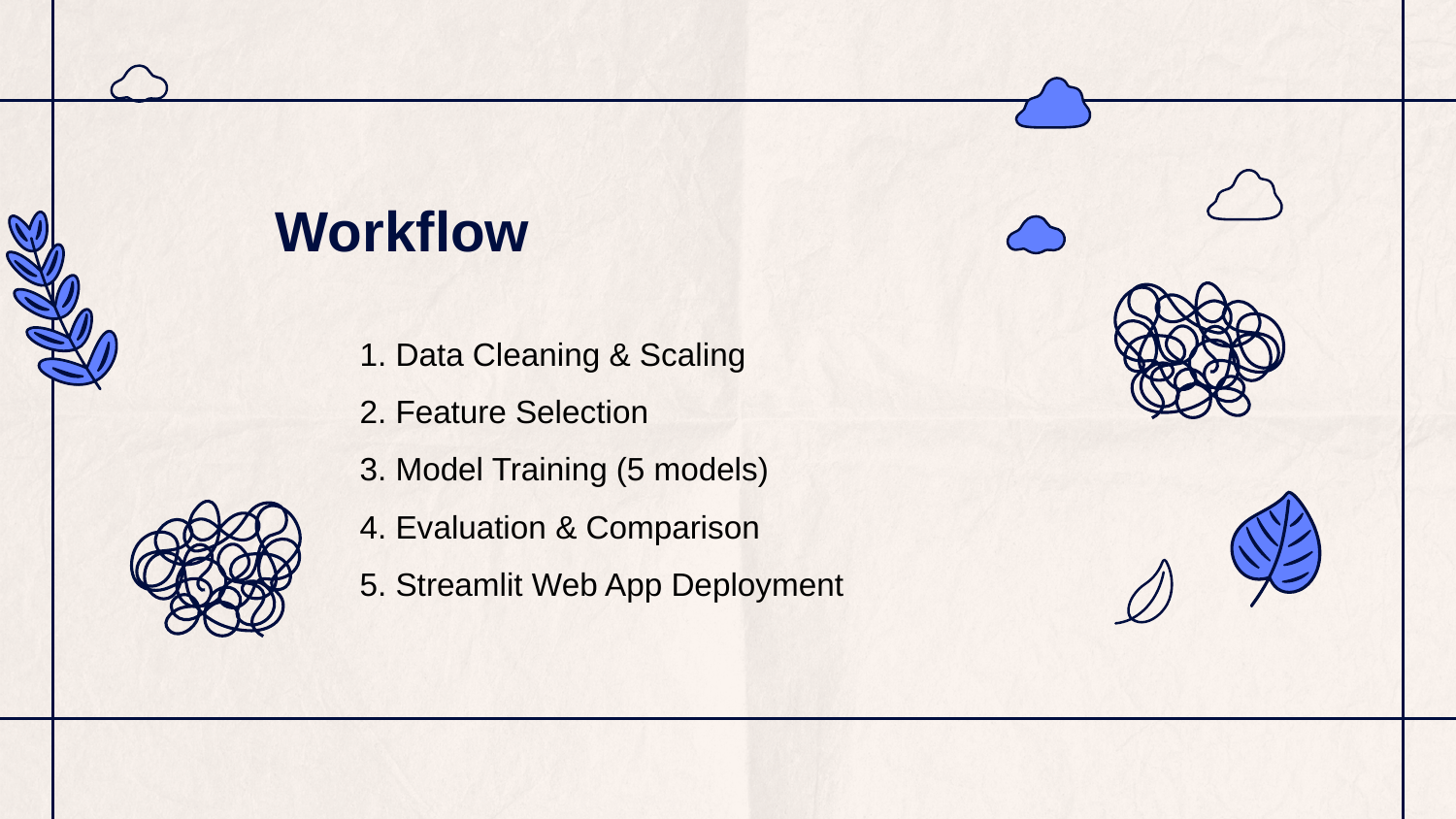

# Workflow

1. Data Cleaning & Scaling
2. Feature Selection
3. Model Training (5 models)
4. Evaluation & Comparison
5. Streamlit Web App Deployment